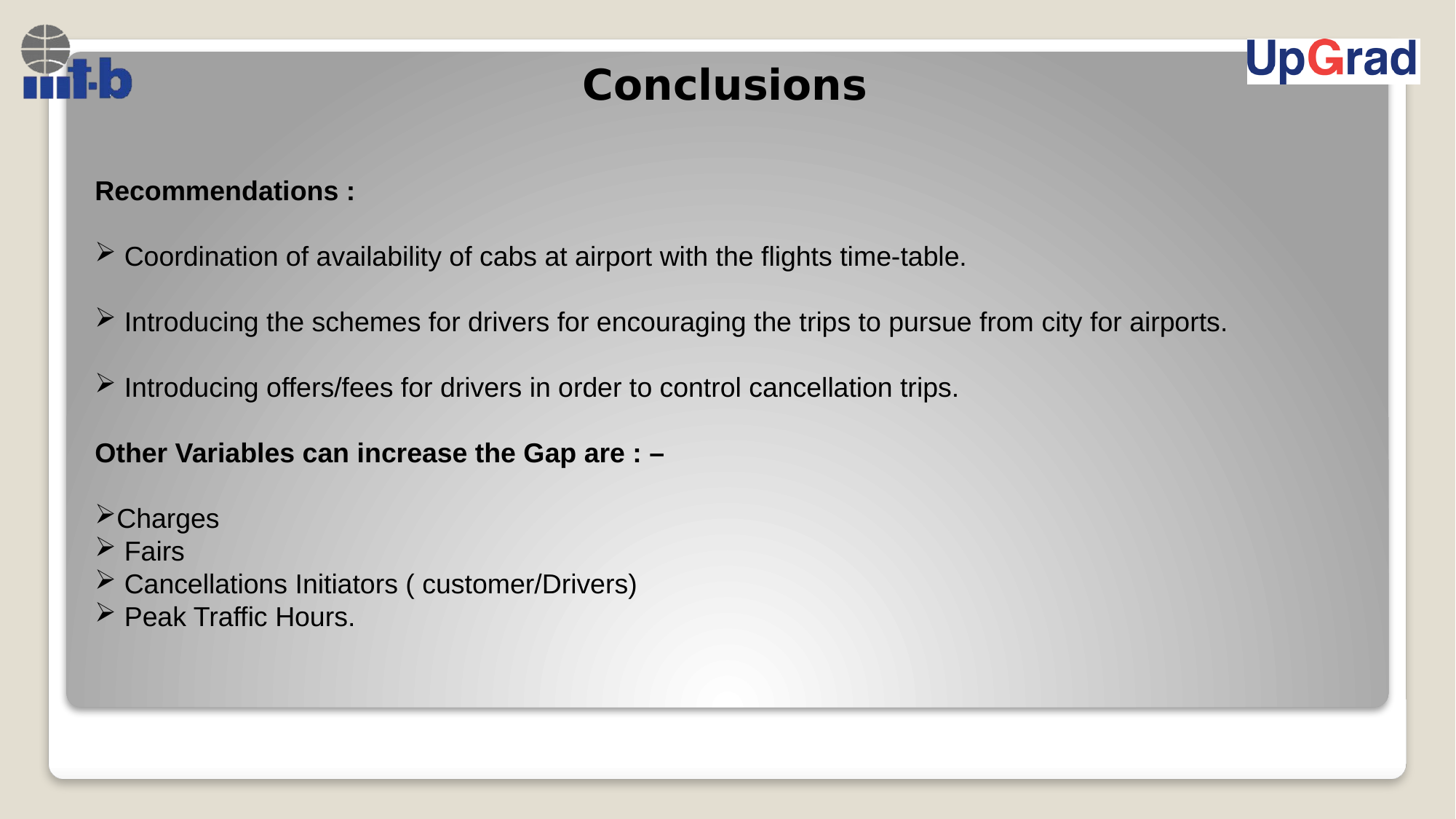

Conclusions

Recommendations :

 Coordination of availability of cabs at airport with the flights time-table.

 Introducing the schemes for drivers for encouraging the trips to pursue from city for airports.

 Introducing offers/fees for drivers in order to control cancellation trips.

Other Variables can increase the Gap are : –

Charges
 Fairs
 Cancellations Initiators ( customer/Drivers)
 Peak Traffic Hours.